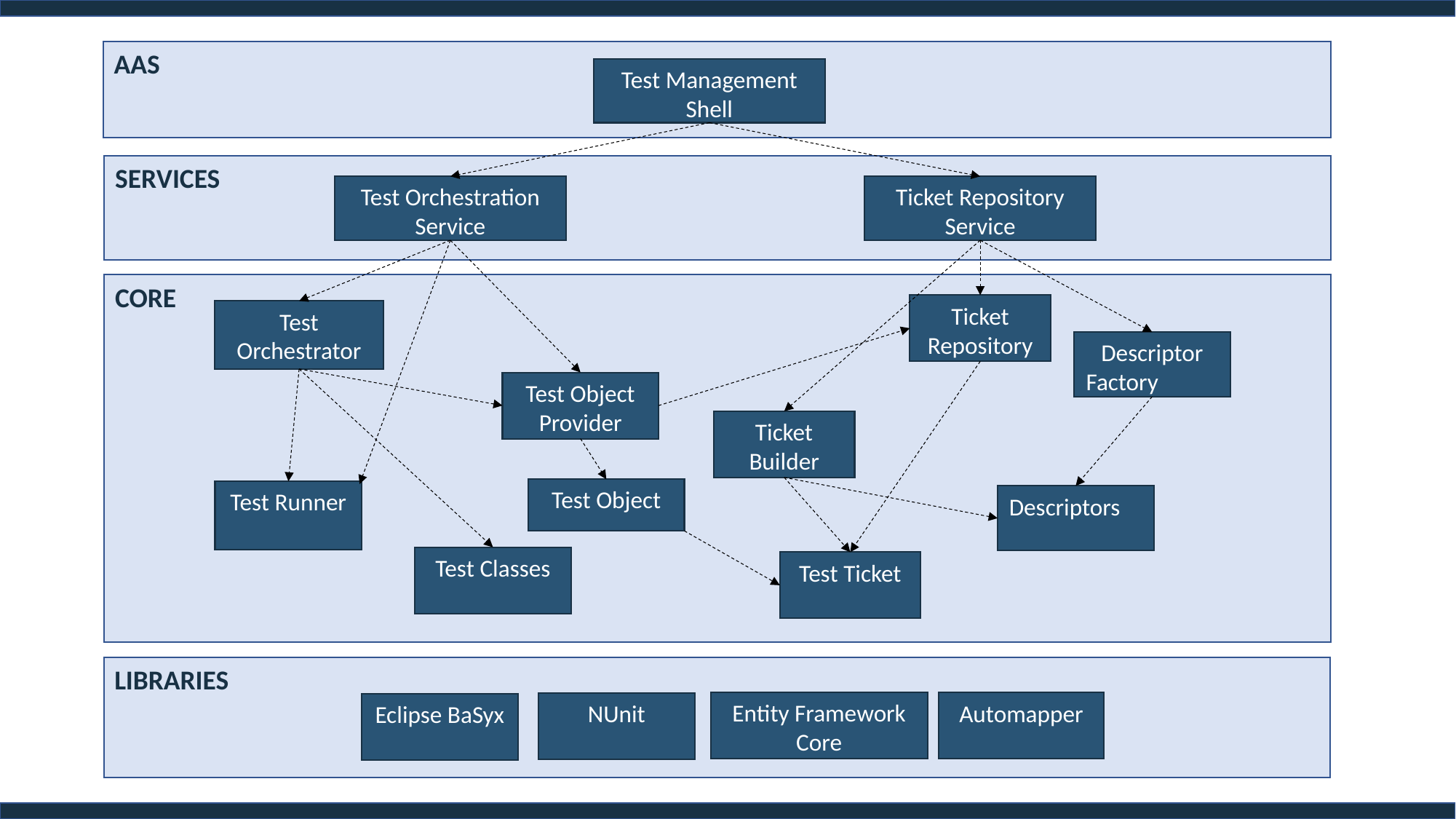

AAS
Test Management Shell
SERVICES
Test Orchestration Service
Ticket Repository Service
CORE
Ticket Repository
Test Orchestrator
Descriptor
Factory
Test Object Provider
Ticket Builder
Test Object
Test Runner
Descriptors
Test Classes
Test Ticket
LIBRARIES
Entity Framework Core
Automapper
NUnit
Eclipse BaSyx